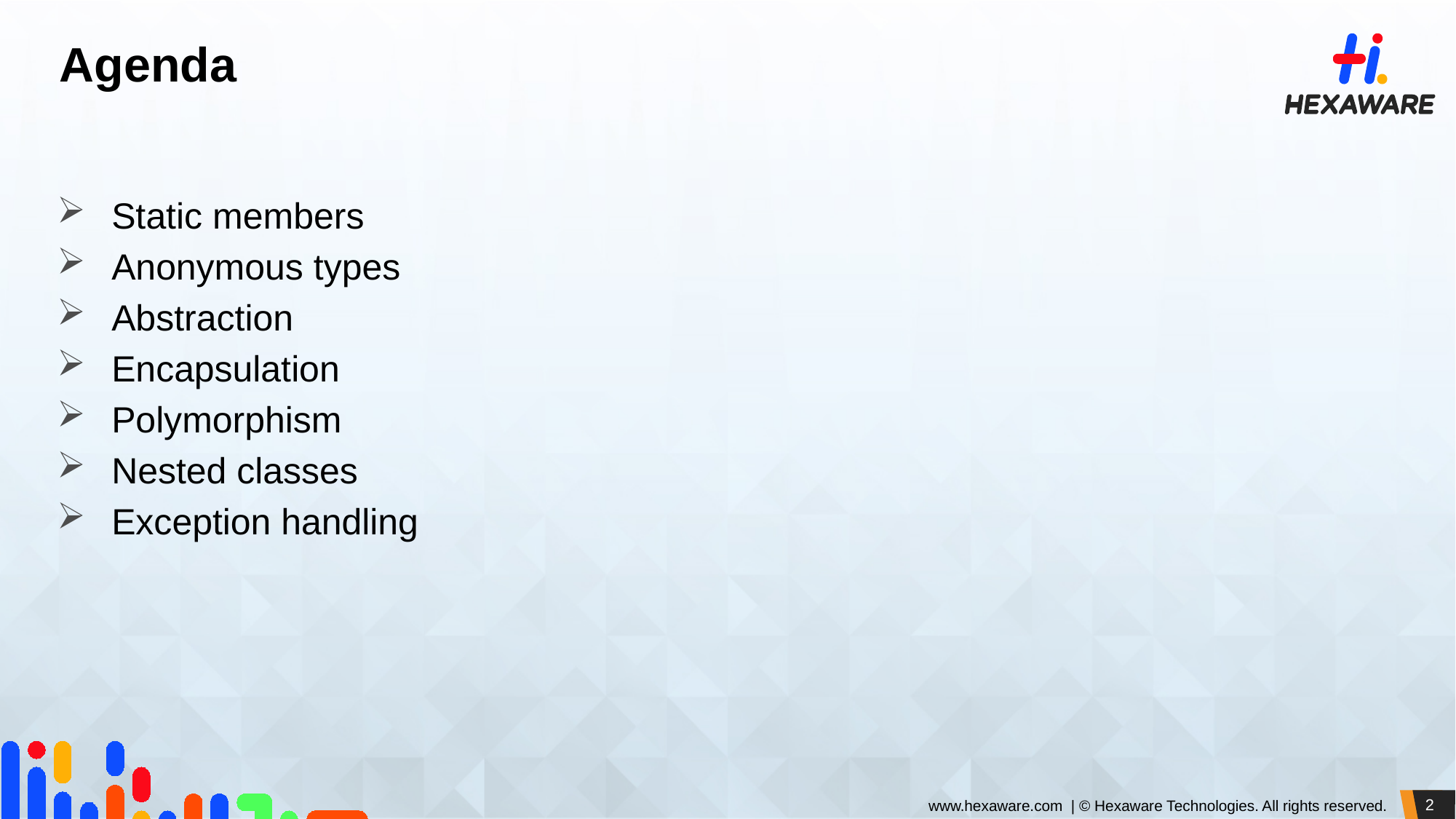

# Agenda
Static members
Anonymous types
Abstraction
Encapsulation
Polymorphism
Nested classes
Exception handling